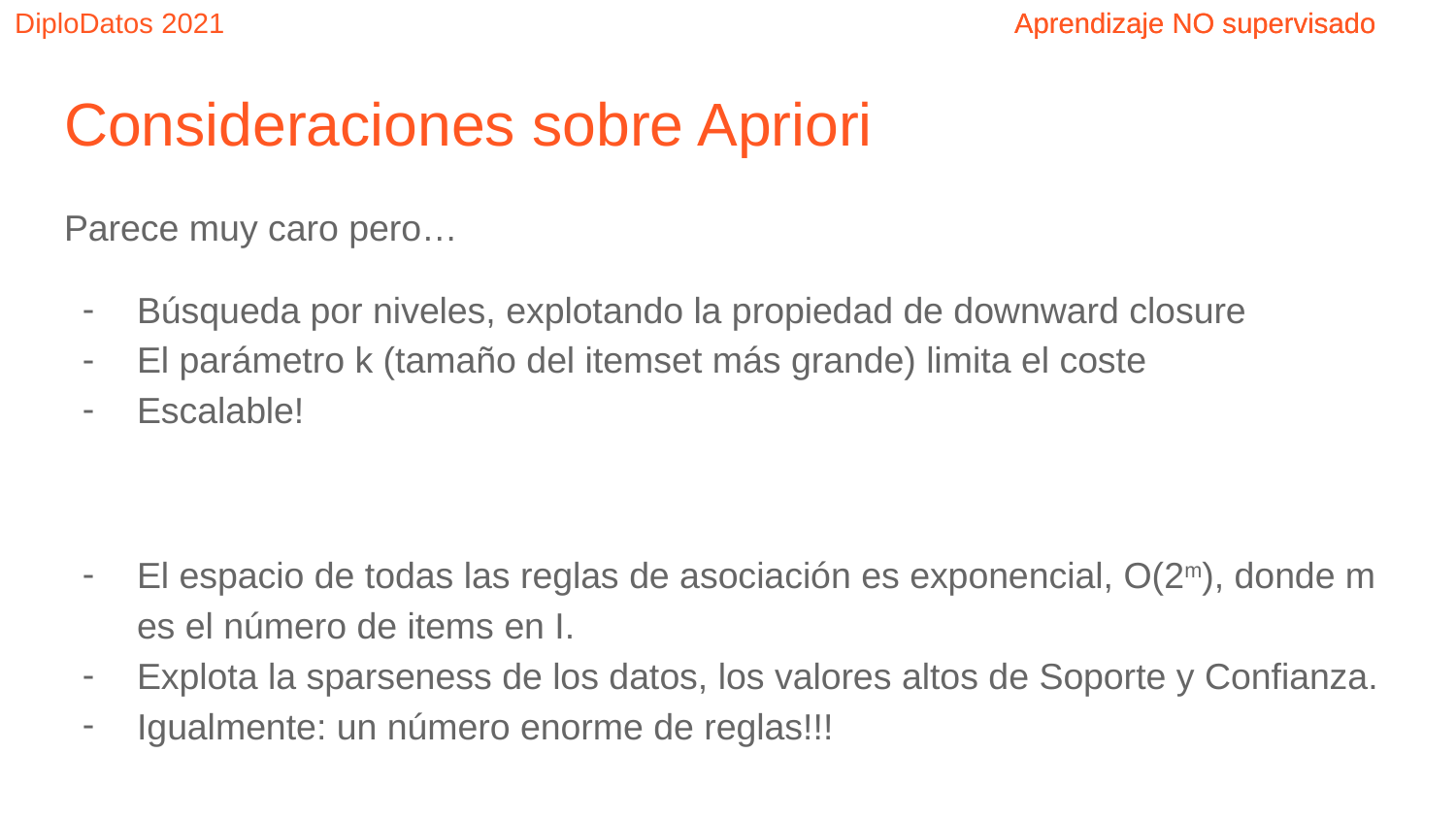

# Consideraciones sobre Apriori
Parece muy caro pero…
Búsqueda por niveles, explotando la propiedad de downward closure
El parámetro k (tamaño del itemset más grande) limita el coste
Escalable!

El espacio de todas las reglas de asociación es exponencial, O(2m), donde m es el número de items en I.
Explota la sparseness de los datos, los valores altos de Soporte y Confianza.
Igualmente: un número enorme de reglas!!!